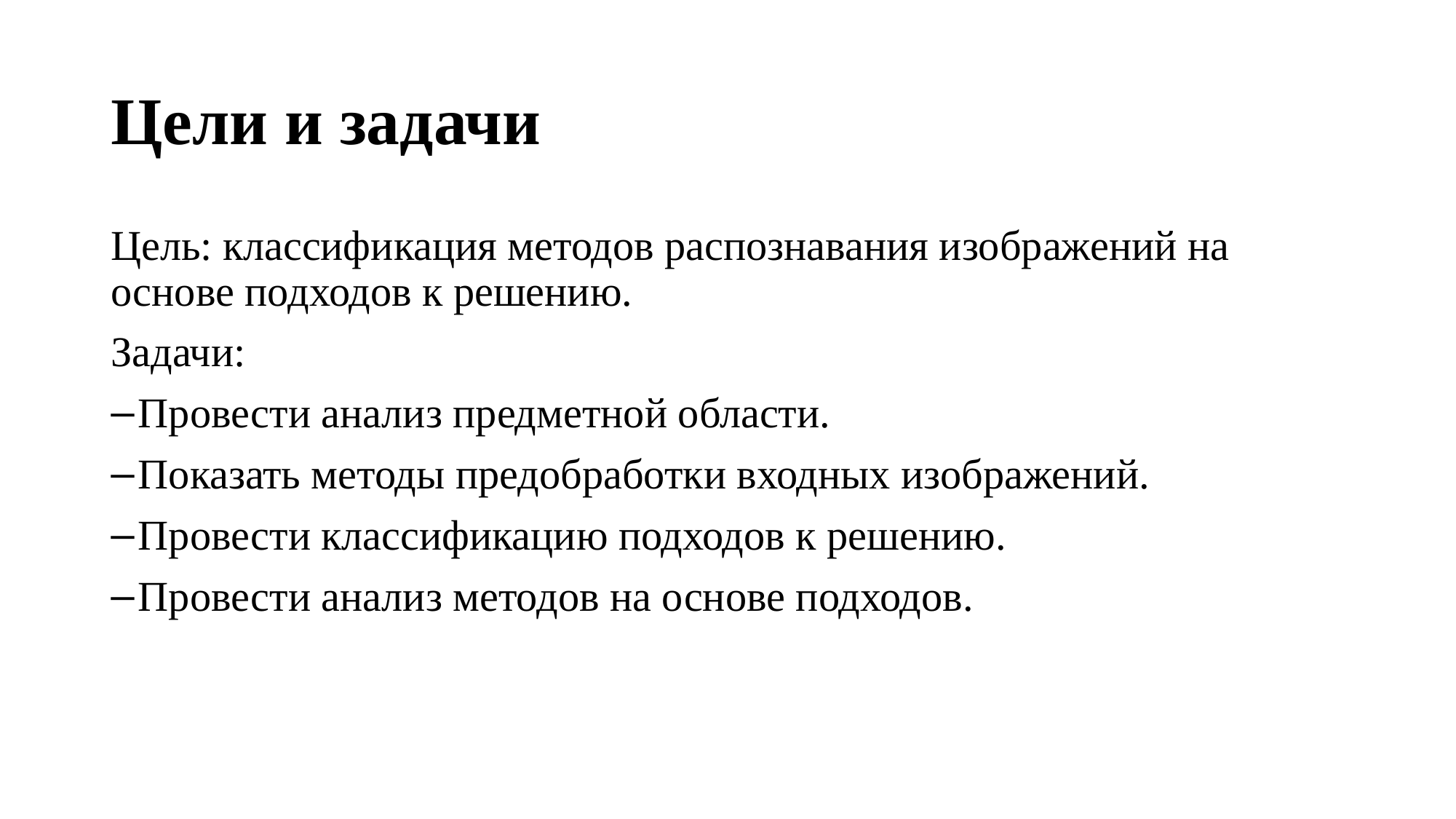

# Цели и задачи
Цель: классификация методов распознавания изображений на основе подходов к решению.
Задачи:
Провести анализ предметной области.
Показать методы предобработки входных изображений.
Провести классификацию подходов к решению.
Провести анализ методов на основе подходов.